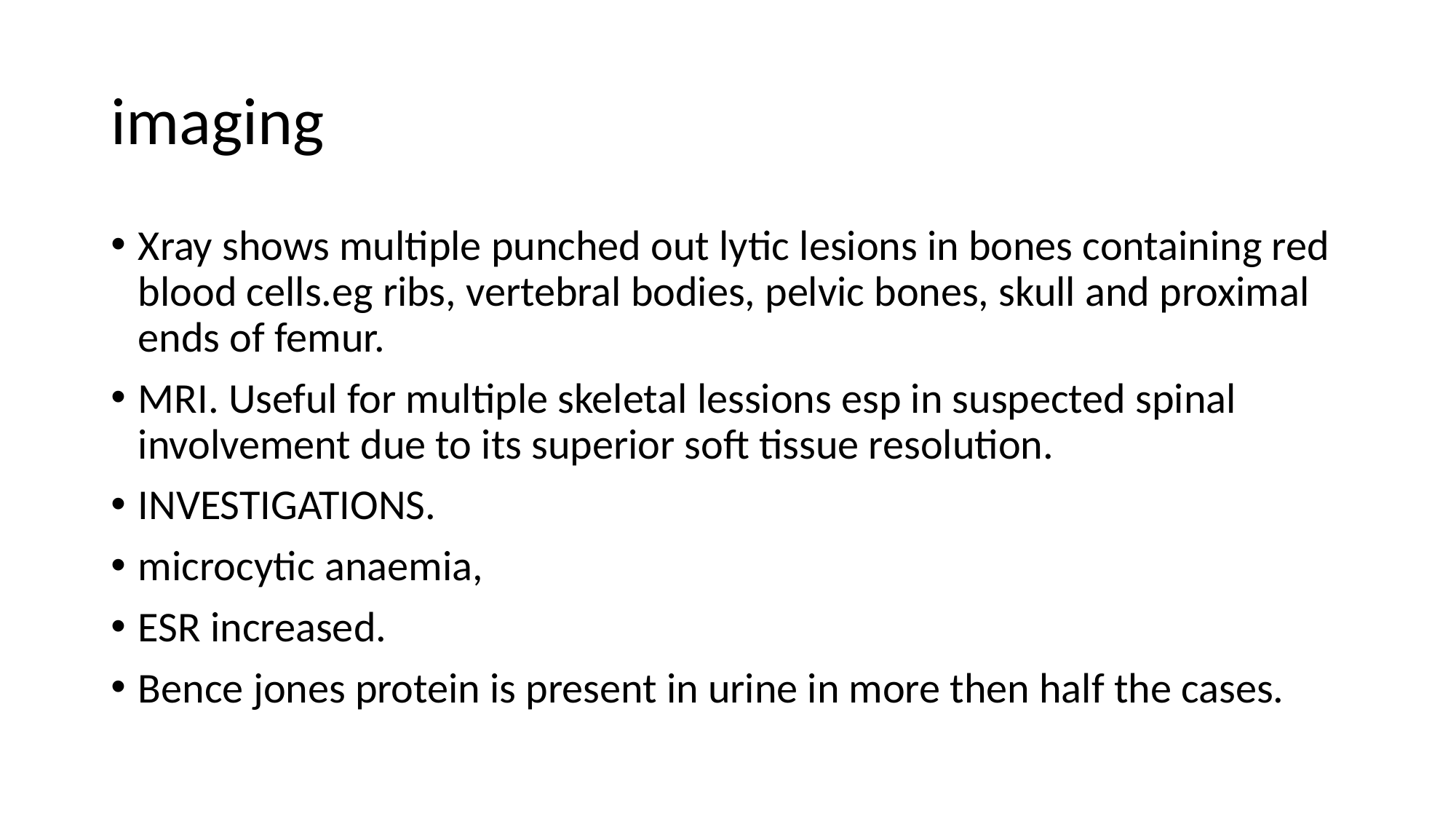

# imaging
Xray shows multiple punched out lytic lesions in bones containing red blood cells.eg ribs, vertebral bodies, pelvic bones, skull and proximal ends of femur.
MRI. Useful for multiple skeletal lessions esp in suspected spinal involvement due to its superior soft tissue resolution.
INVESTIGATIONS.
microcytic anaemia,
ESR increased.
Bence jones protein is present in urine in more then half the cases.